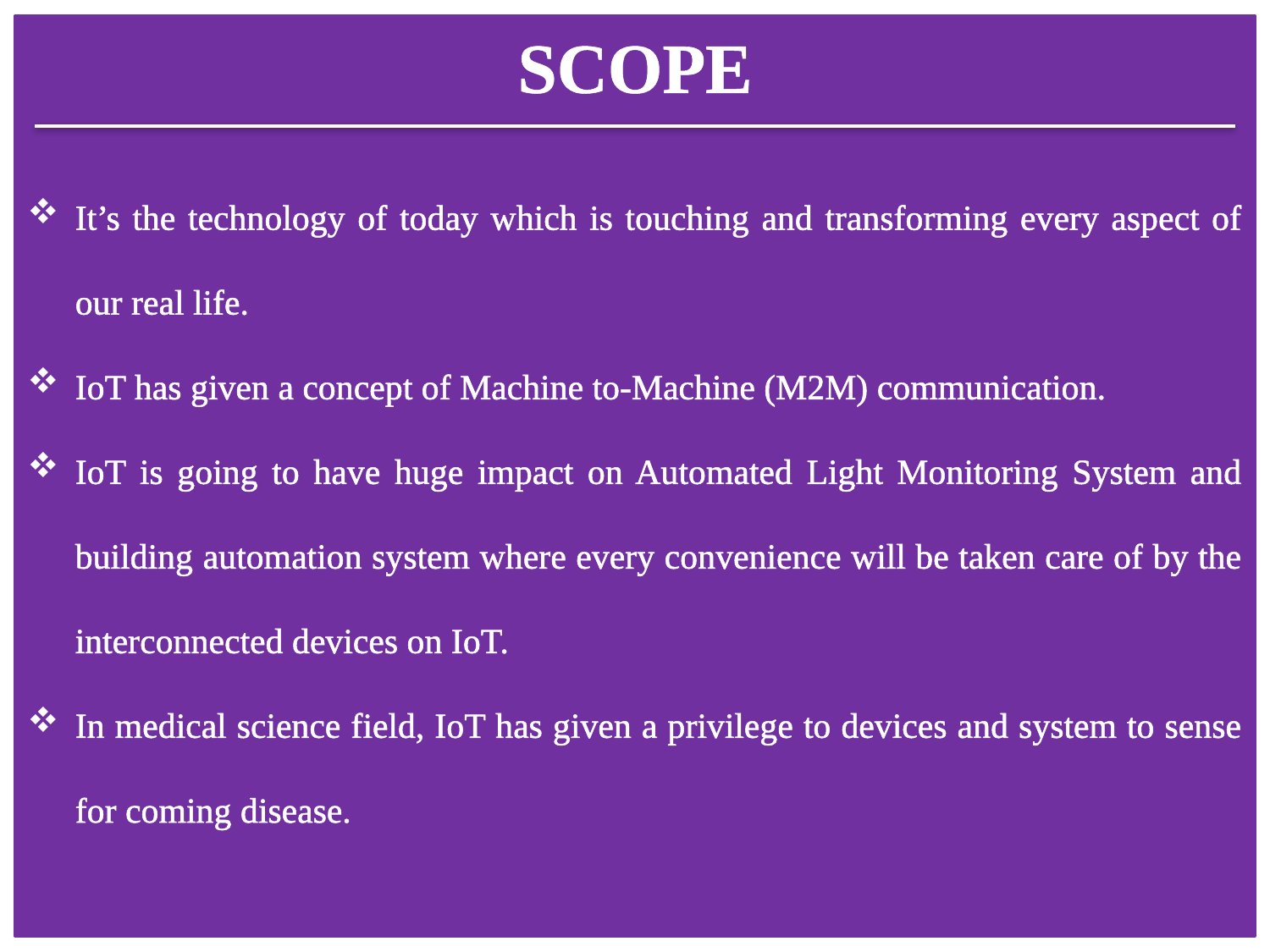

SCOPE
It’s the technology of today which is touching and transforming every aspect of our real life.
IoT has given a concept of Machine to-Machine (M2M) communication.
IoT is going to have huge impact on Automated Light Monitoring System and building automation system where every convenience will be taken care of by the interconnected devices on IoT.
In medical science field, IoT has given a privilege to devices and system to sense for coming disease.